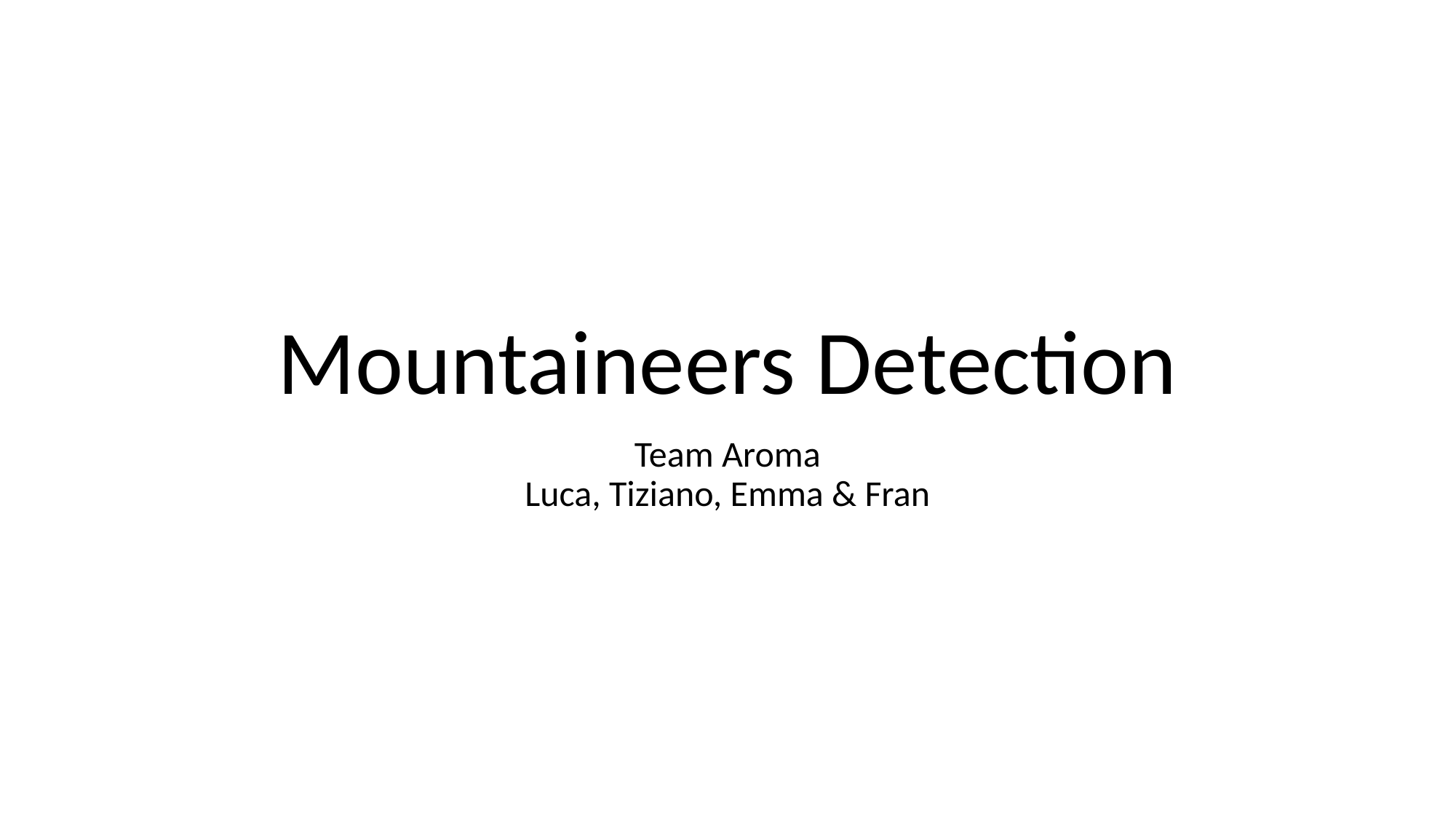

# Mountaineers Detection
Team Aroma
Luca, Tiziano, Emma & Fran